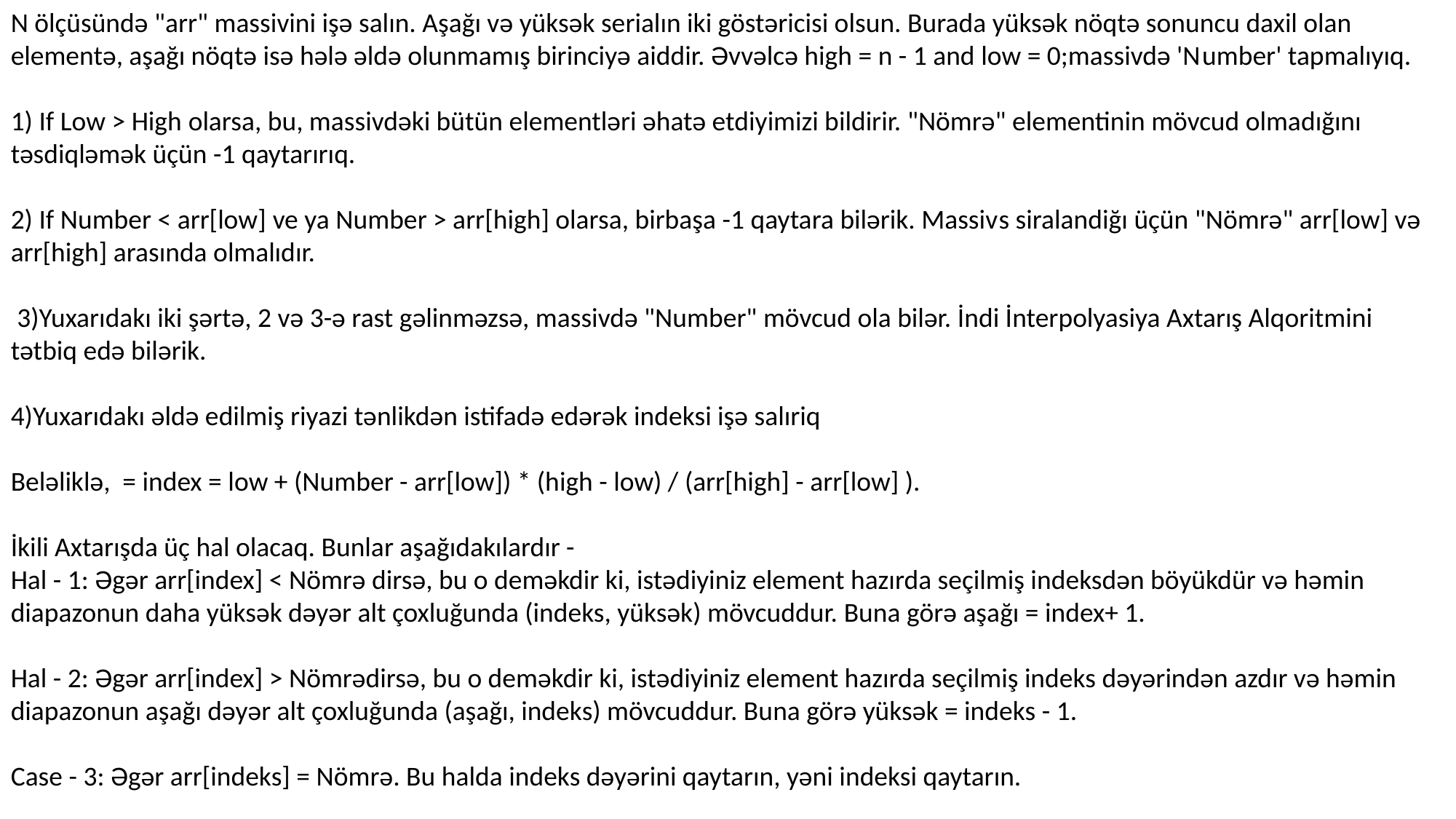

N ölçüsündə "arr" massivini işə salın. Aşağı və yüksək serialın iki göstəricisi olsun. Burada yüksək nöqtə sonuncu daxil olan elementə, aşağı nöqtə isə hələ əldə olunmamış birinciyə aiddir. Əvvəlcə high = n - 1 and low = 0;massivdə 'Number' tapmalıyıq.

1) If Low > High olarsa, bu, massivdəki bütün elementləri əhatə etdiyimizi bildirir. "Nömrə" elementinin mövcud olmadığını təsdiqləmək üçün -1 qaytarırıq.

2) If Number < arr[low] ve ya Number > arr[high] olarsa, birbaşa -1 qaytara bilərik. Massivs siralandiğı üçün "Nömrə" arr[low] və arr[high] arasında olmalıdır.

 3)Yuxarıdakı iki şərtə, 2 və 3-ə rast gəlinməzsə, massivdə "Number" mövcud ola bilər. İndi İnterpolyasiya Axtarış Alqoritmini tətbiq edə bilərik.

4)Yuxarıdakı əldə edilmiş riyazi tənlikdən istifadə edərək indeksi işə salıriq

Beləliklə,  = index = low + (Number - arr[low]) * (high - low) / (arr[high] - arr[low] ).

İkili Axtarışda üç hal olacaq. Bunlar aşağıdakılardır -
Hal - 1: Əgər arr[index] < Nömrə dirsə, bu o deməkdir ki, istədiyiniz element hazırda seçilmiş indeksdən böyükdür və həmin diapazonun daha yüksək dəyər alt çoxluğunda (indeks, yüksək) mövcuddur. Buna görə aşağı = index+ 1.

Hal - 2: Əgər arr[index] > Nömrədirsə, bu o deməkdir ki, istədiyiniz element hazırda seçilmiş indeks dəyərindən azdır və həmin diapazonun aşağı dəyər alt çoxluğunda (aşağı, indeks) mövcuddur. Buna görə yüksək = indeks - 1.

Case - 3: Əgər arr[indeks] = Nömrə. Bu halda indeks dəyərini qaytarın, yəni indeksi qaytarın.